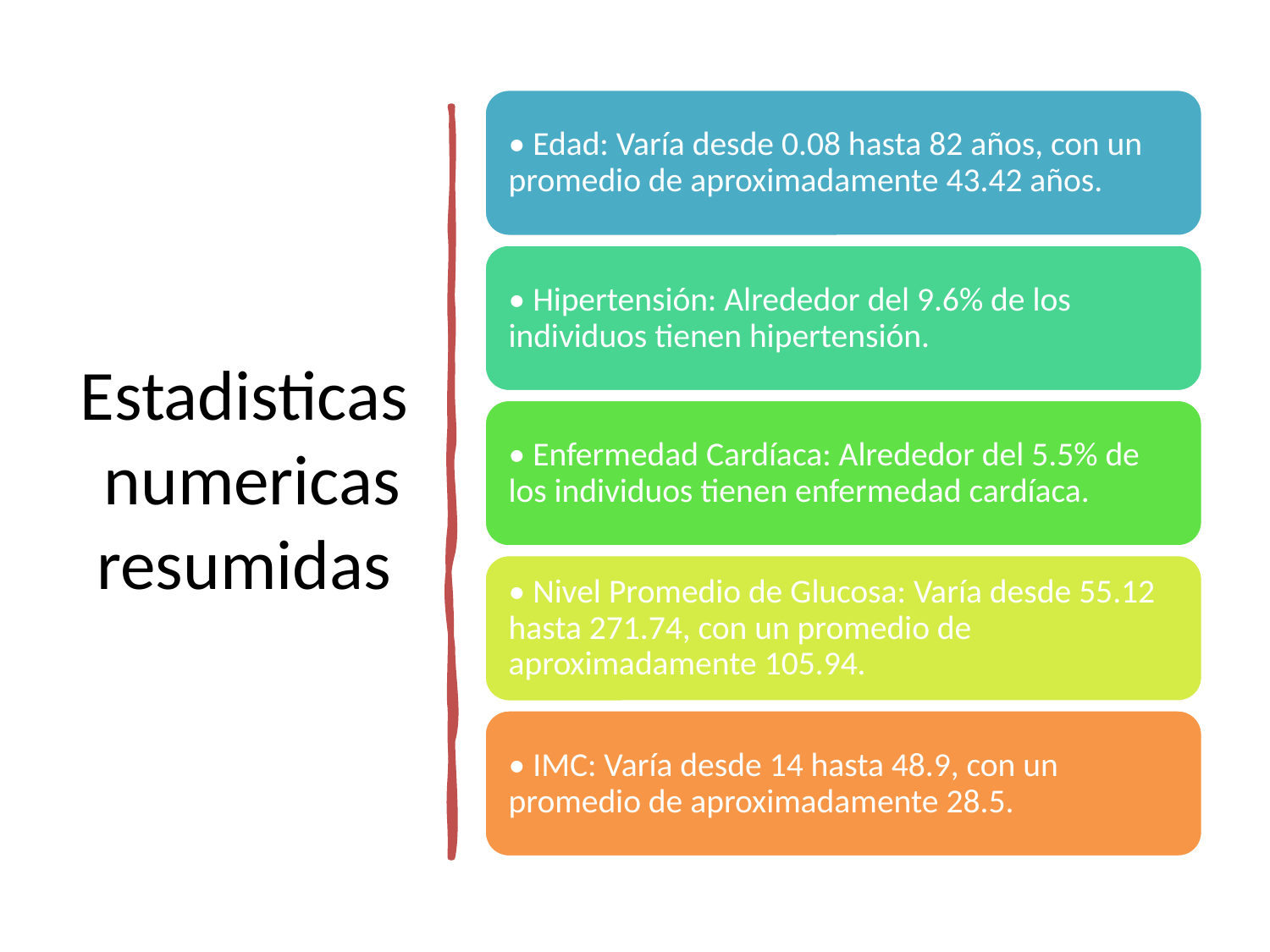

• Edad: Varía desde 0.08 hasta 82 años, con un promedio de aproximadamente 43.42 años.
• Hipertensión: Alrededor del 9.6% de los individuos tienen hipertensión.
• Enfermedad Cardíaca: Alrededor del 5.5% de los individuos tienen enfermedad cardíaca.
• Nivel Promedio de Glucosa: Varía desde 55.12 hasta 271.74, con un promedio de aproximadamente 105.94.
• IMC: Varía desde 14 hasta 48.9, con un promedio de aproximadamente 28.5.
# Estadisticas  numericas resumidas